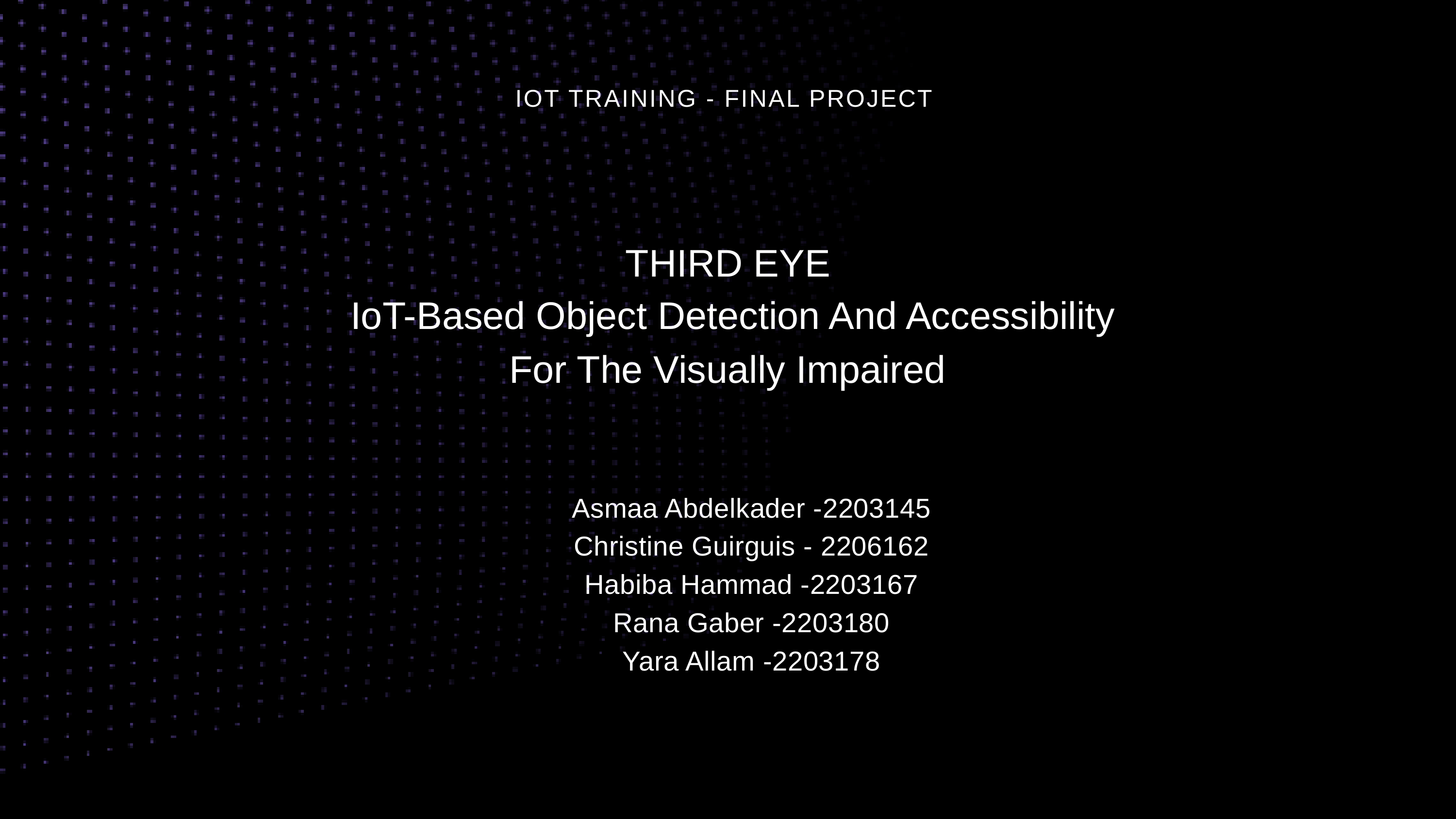

IOT TRAINING - FINAL PROJECT
THIRD EYE
IoT-Based Object Detection And Accessibility For The Visually Impaired
Asmaa Abdelkader -2203145
Christine Guirguis - 2206162
Habiba Hammad -2203167
Rana Gaber -2203180
Yara Allam -2203178